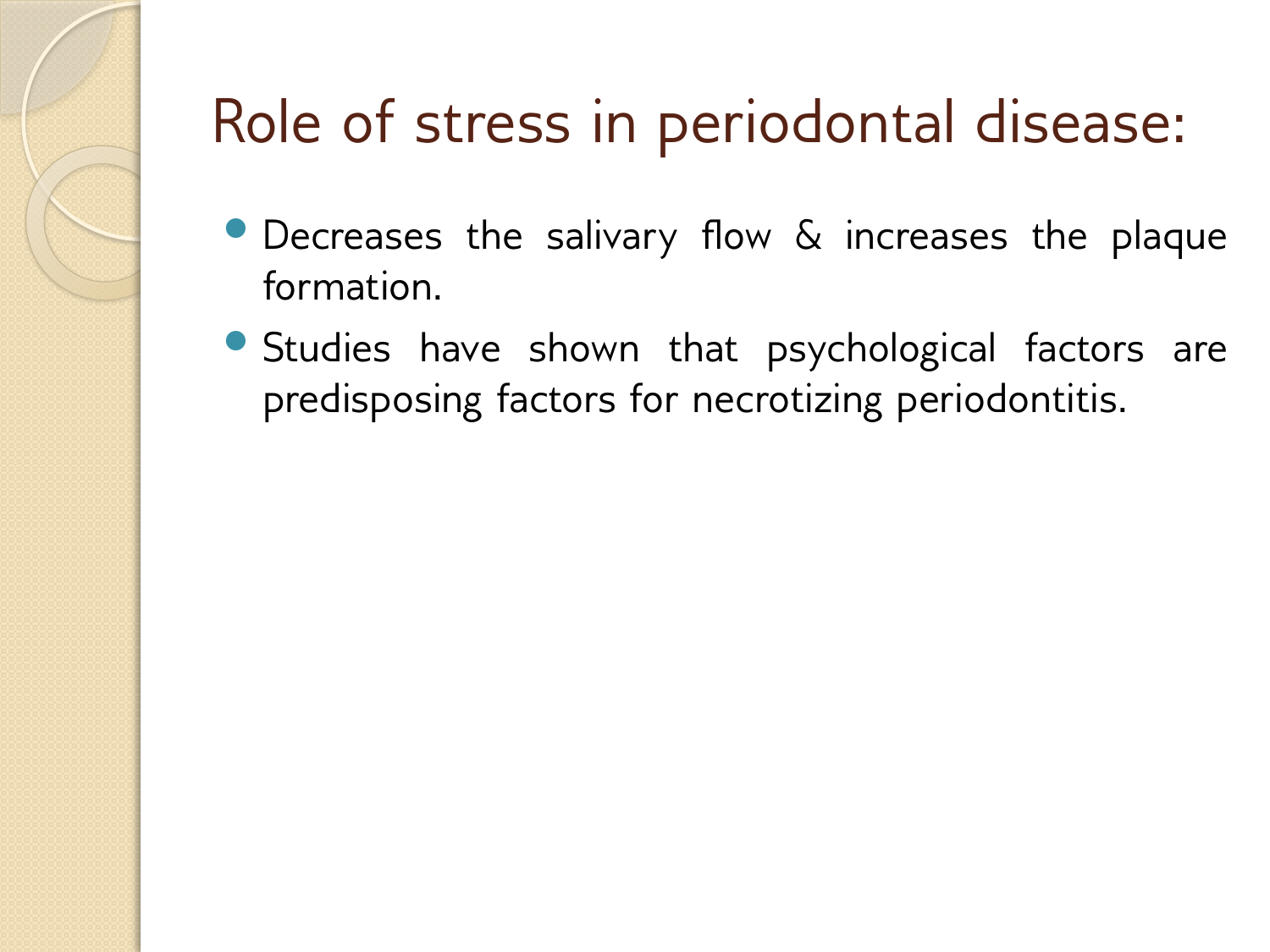

# Role of stress in periodontal disease:
Decreases the salivary flow & increases the plaque formation.
Studies have shown that psychological factors are predisposing factors for necrotizing periodontitis.